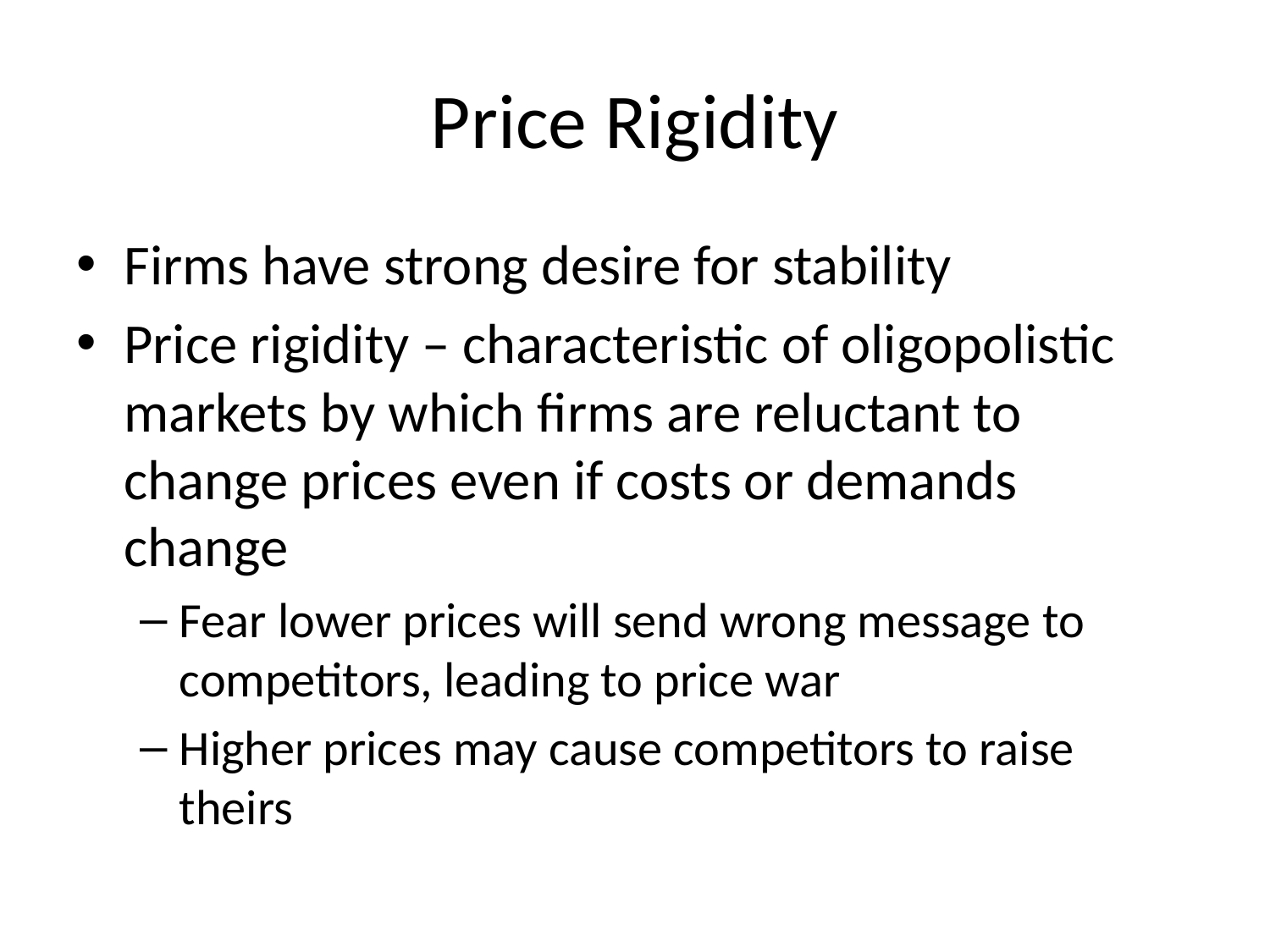

# Price Rigidity
Firms have strong desire for stability
Price rigidity – characteristic of oligopolistic markets by which firms are reluctant to change prices even if costs or demands change
Fear lower prices will send wrong message to competitors, leading to price war
Higher prices may cause competitors to raise theirs